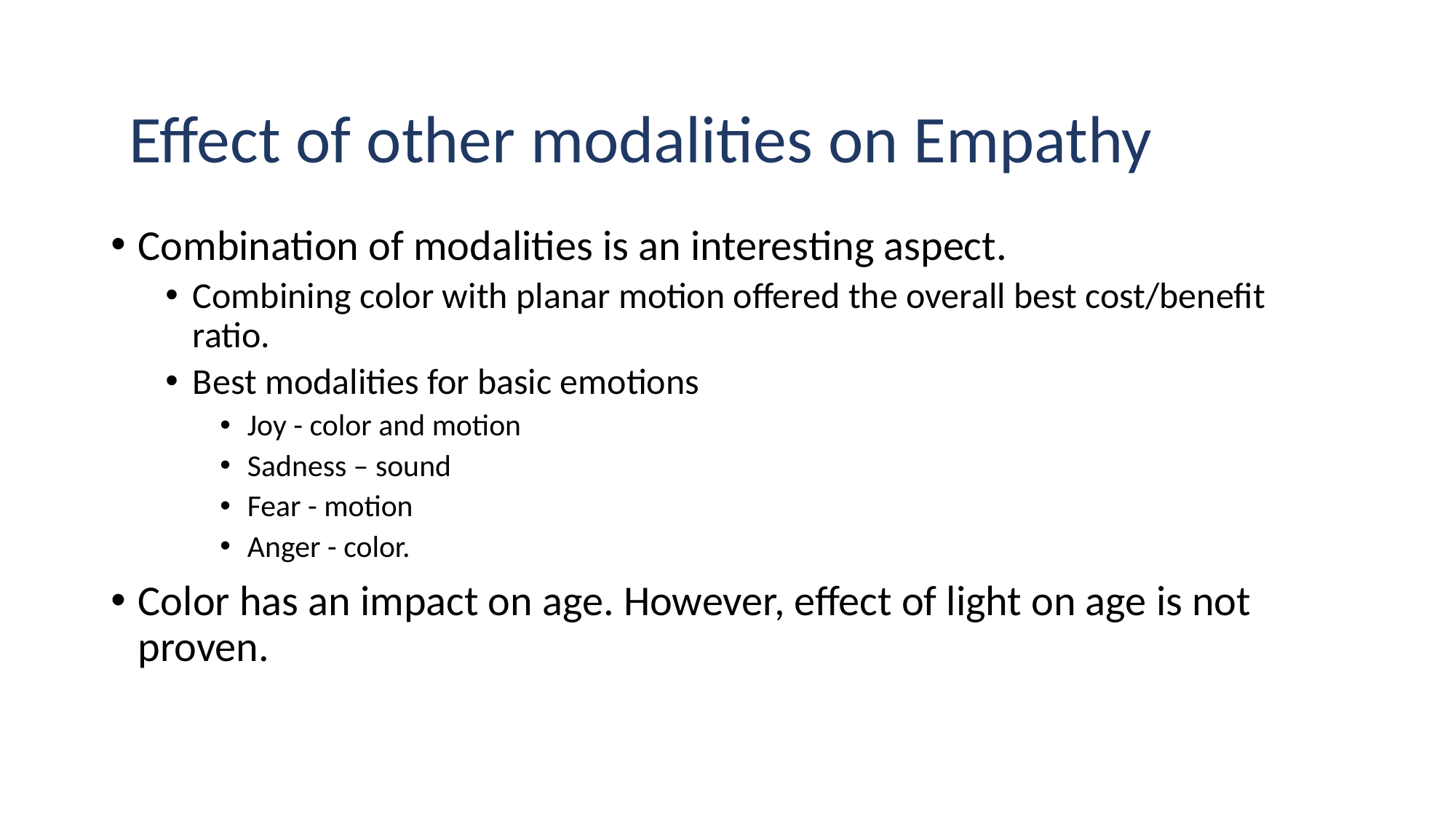

Effect of other modalities on Empathy
Combination of modalities is an interesting aspect.
Combining color with planar motion offered the overall best cost/benefit ratio.
Best modalities for basic emotions
Joy - color and motion
Sadness – sound
Fear - motion
Anger - color.
Color has an impact on age. However, effect of light on age is not proven.